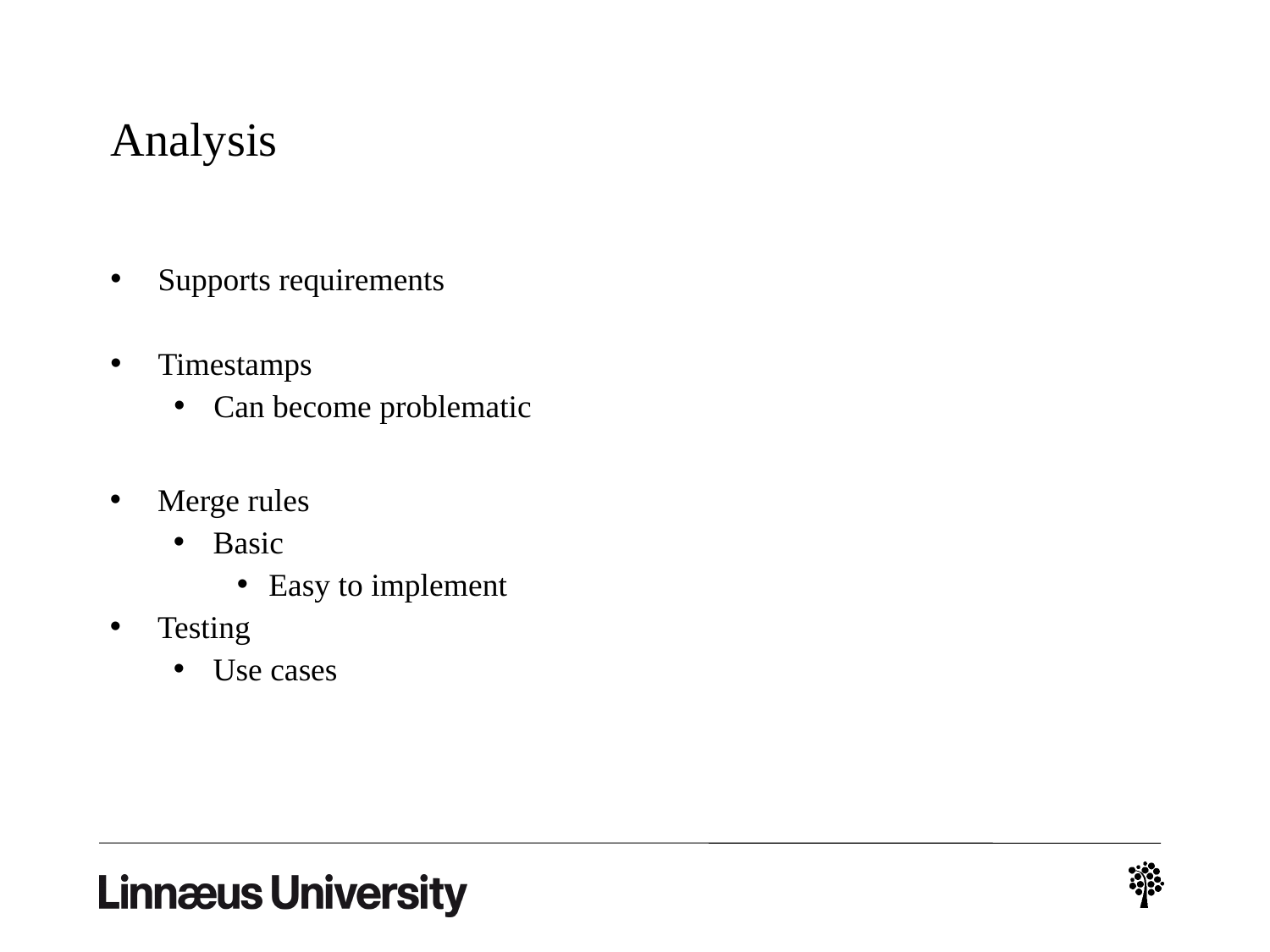

# Analysis
Supports requirements

Timestamps
Can become problematic

Merge rules
Basic
Easy to implement
Testing
Use cases